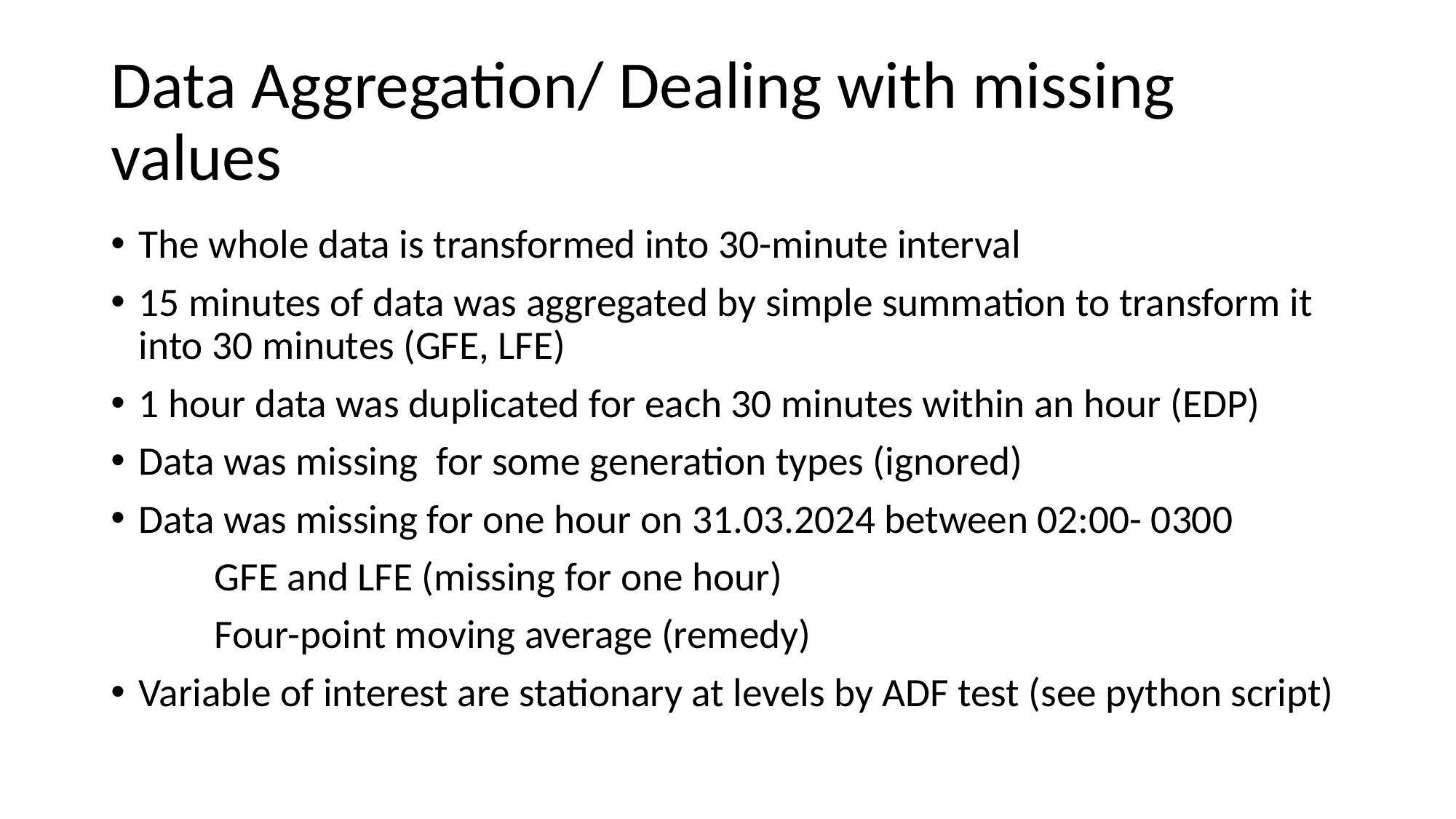

# Data Aggregation/ Dealing with missing values
The whole data is transformed into 30-minute interval
15 minutes of data was aggregated by simple summation to transform it into 30 minutes (GFE, LFE)
1 hour data was duplicated for each 30 minutes within an hour (EDP)
Data was missing  for some generation types (ignored)
Data was missing for one hour on 31.03.2024 between 02:00- 0300
	GFE and LFE (missing for one hour)
	Four-point moving average (remedy)
Variable of interest are stationary at levels by ADF test (see python script)